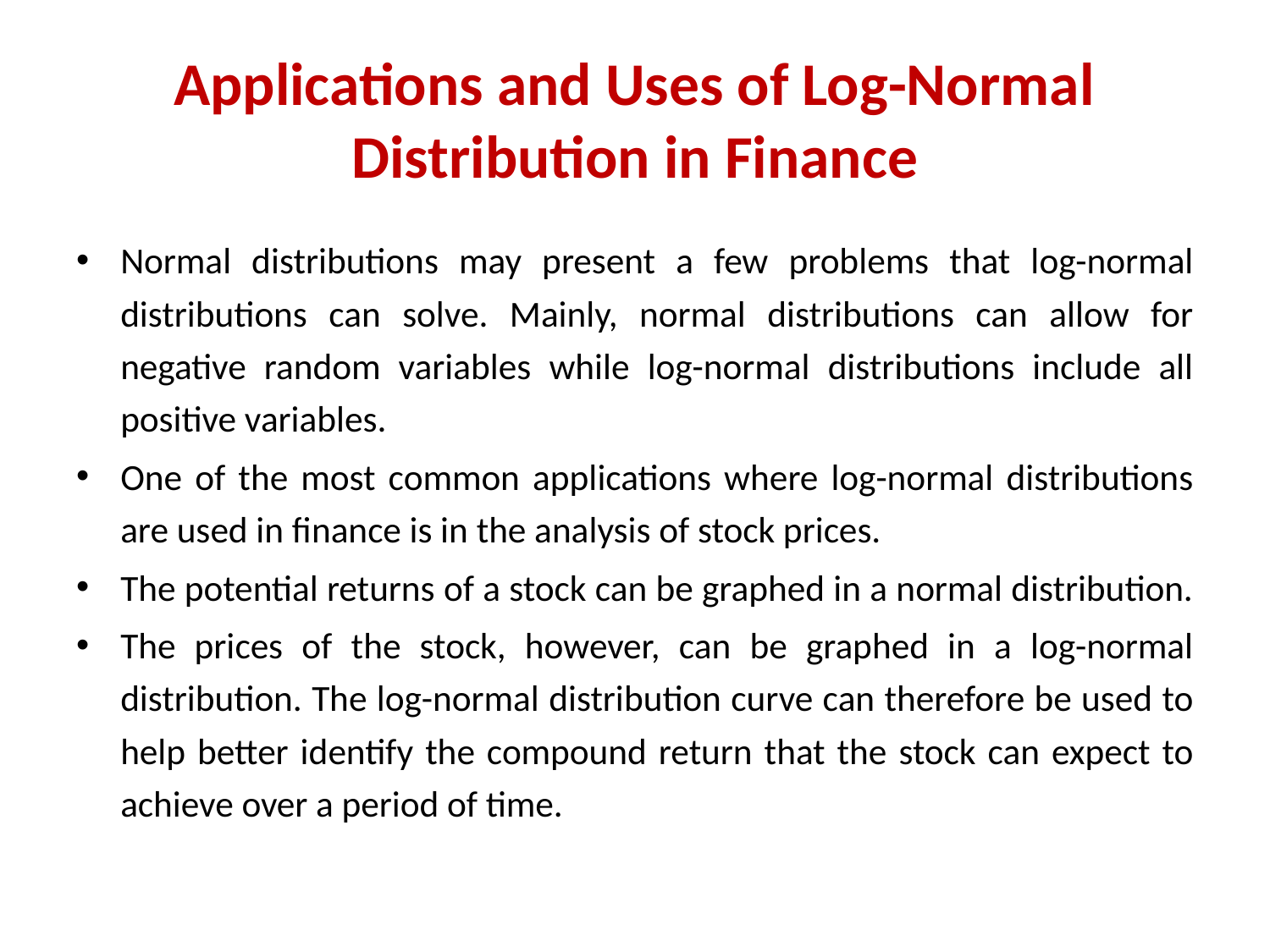

# Applications and Uses of Log-Normal Distribution in Finance
Normal distributions may present a few problems that log-normal distributions can solve. Mainly, normal distributions can allow for negative random variables while log-normal distributions include all positive variables.
One of the most common applications where log-normal distributions are used in finance is in the analysis of stock prices.
The potential returns of a stock can be graphed in a normal distribution.
The prices of the stock, however, can be graphed in a log-normal distribution. The log-normal distribution curve can therefore be used to help better identify the compound return that the stock can expect to achieve over a period of time.